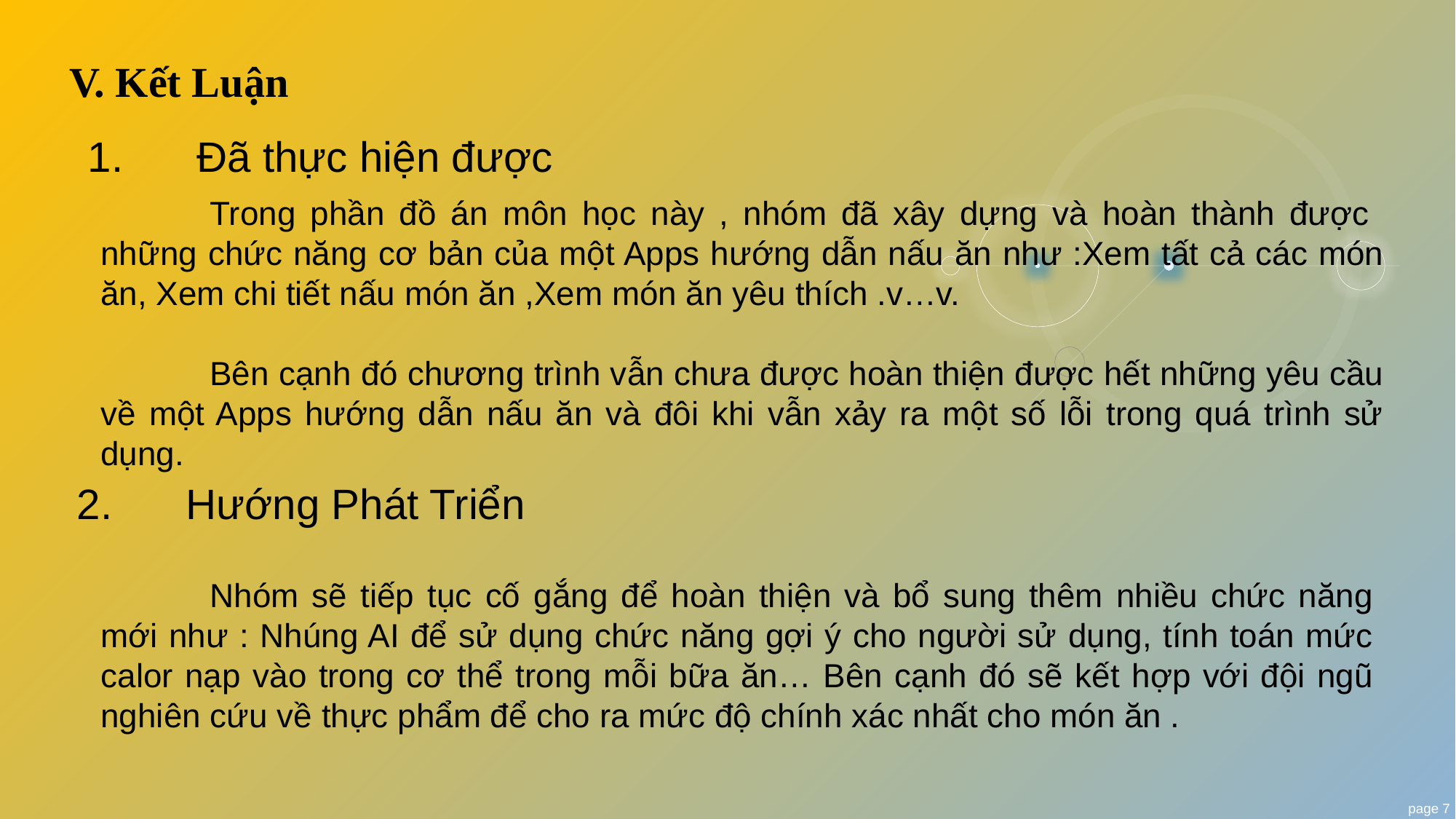

V. Kết Luận

1.	Đã thực hiện được
	Trong phần đồ án môn học này , nhóm đã xây dựng và hoàn thành được  những chức năng cơ bản của một Apps hướng dẫn nấu ăn như :Xem tất cả các món ăn, Xem chi tiết nấu món ăn ,Xem món ăn yêu thích .v…v.

	Bên cạnh đó chương trình vẫn chưa được hoàn thiện được hết những yêu cầu về một Apps hướng dẫn nấu ăn và đôi khi vẫn xảy ra một số lỗi trong quá trình sử dụng.

2.	Hướng Phát Triển
	Nhóm sẽ tiếp tục cố gắng để hoàn thiện và bổ sung thêm nhiều chức năng mới như : Nhúng AI để sử dụng chức năng gợi ý cho người sử dụng, tính toán mức calor nạp vào trong cơ thể trong mỗi bữa ăn… Bên cạnh đó sẽ kết hợp với đội ngũ nghiên cứu về thực phẩm để cho ra mức độ chính xác nhất cho món ăn .
page 7